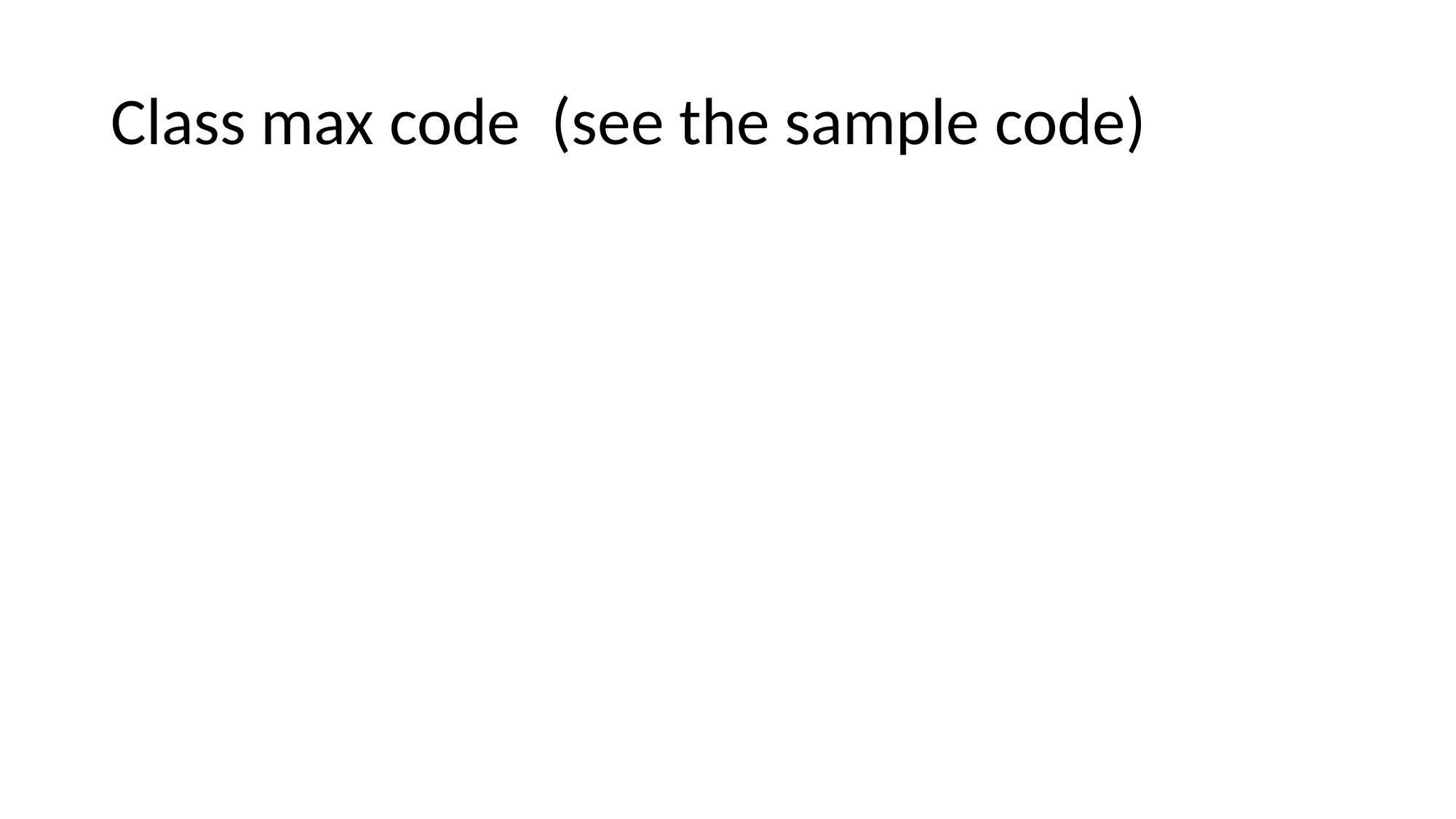

# Class max code  (see the sample code)